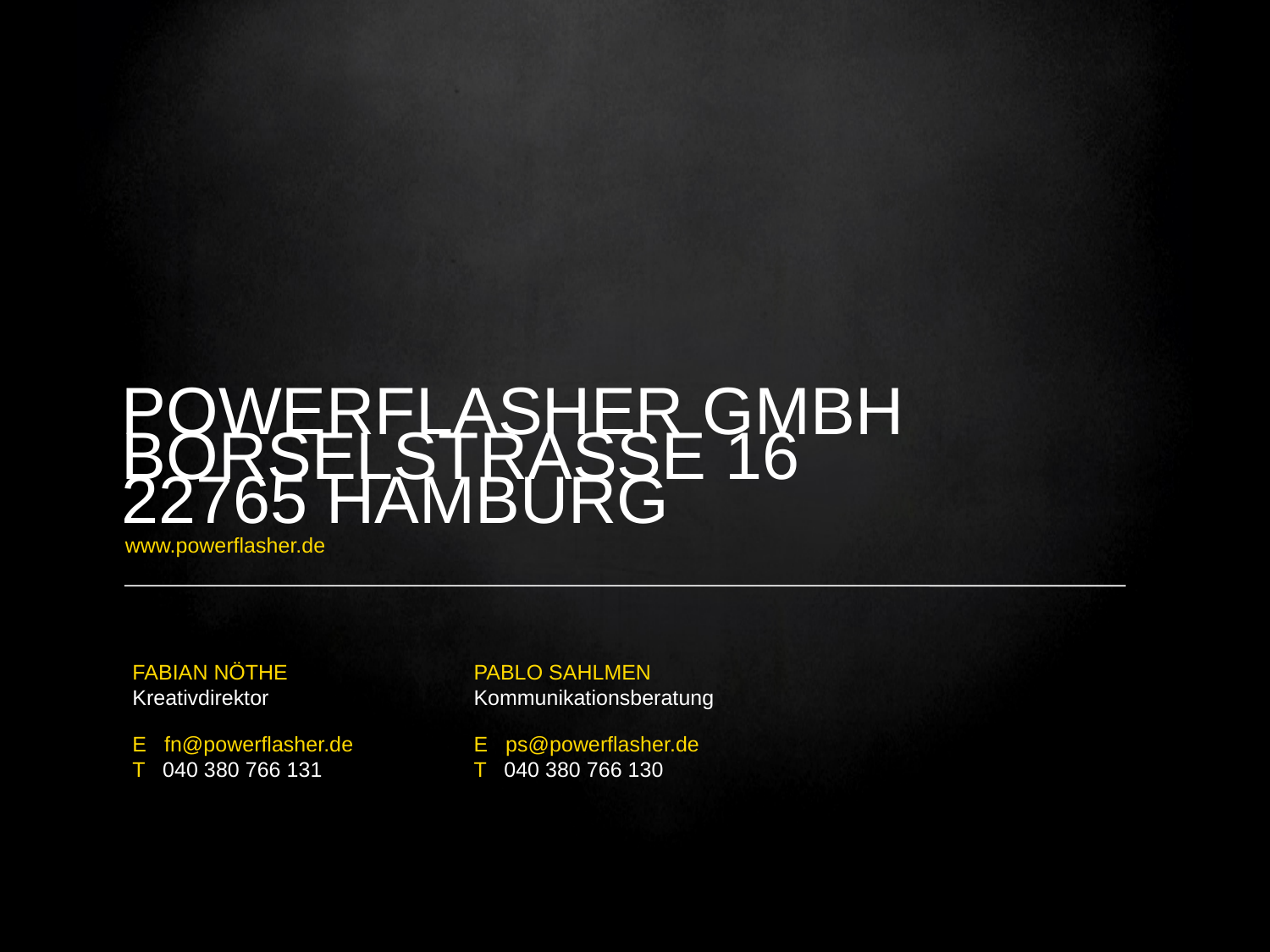

Fabian Nöthe
Kreativdirektor
E   fn@powerflasher.de
T   040 380 766 131
PABLO SAHLMEN
Kommunikationsberatung
E   ps@powerflasher.de
T   040 380 766 130